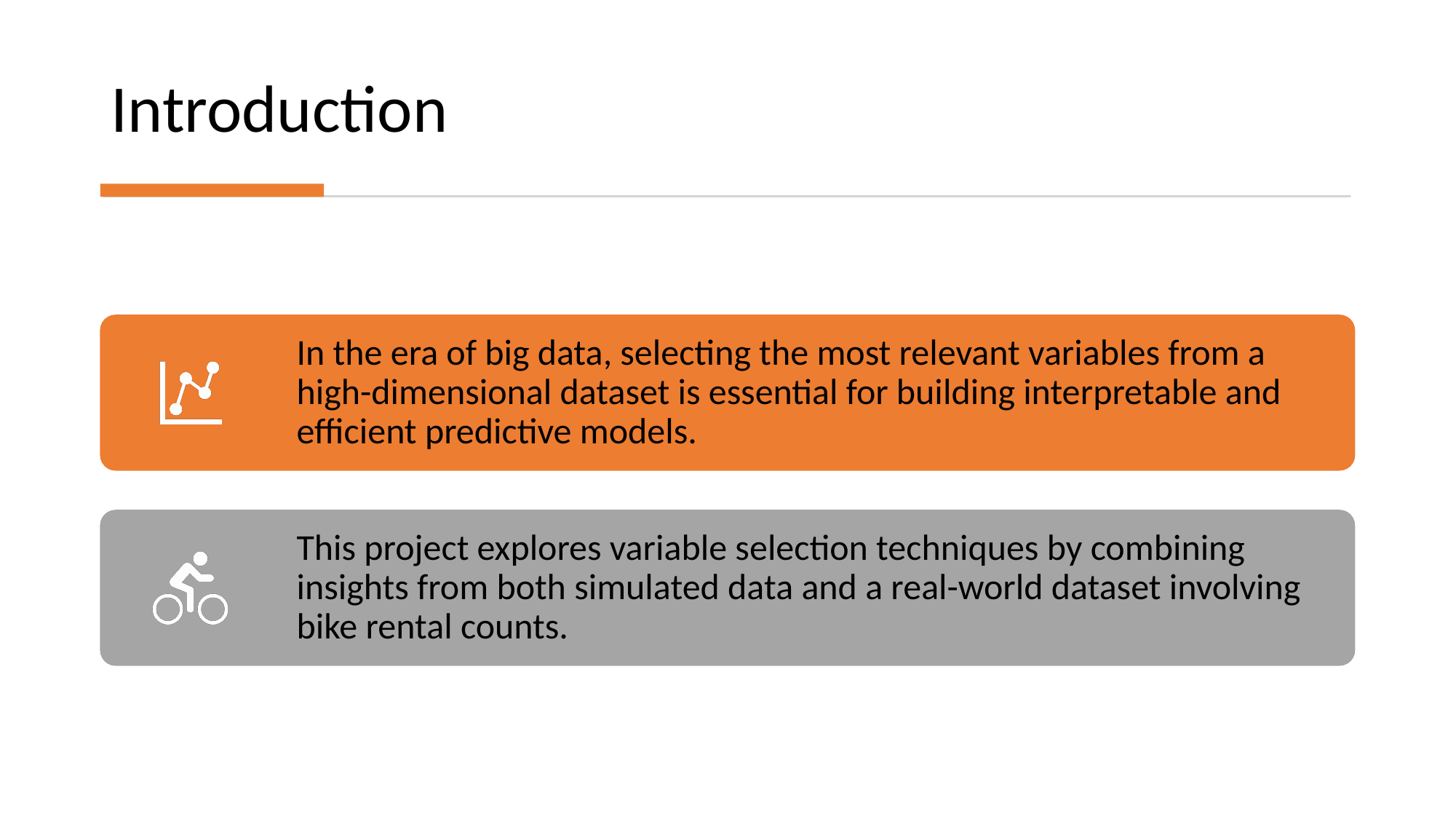

# Introduction

In the era of big data, selecting the most relevant variables from a high-dimensional dataset is essential for building interpretable and efficient predictive models.
This project explores variable selection techniques by combining insights from both simulated data and a real-world dataset involving bike rental counts.